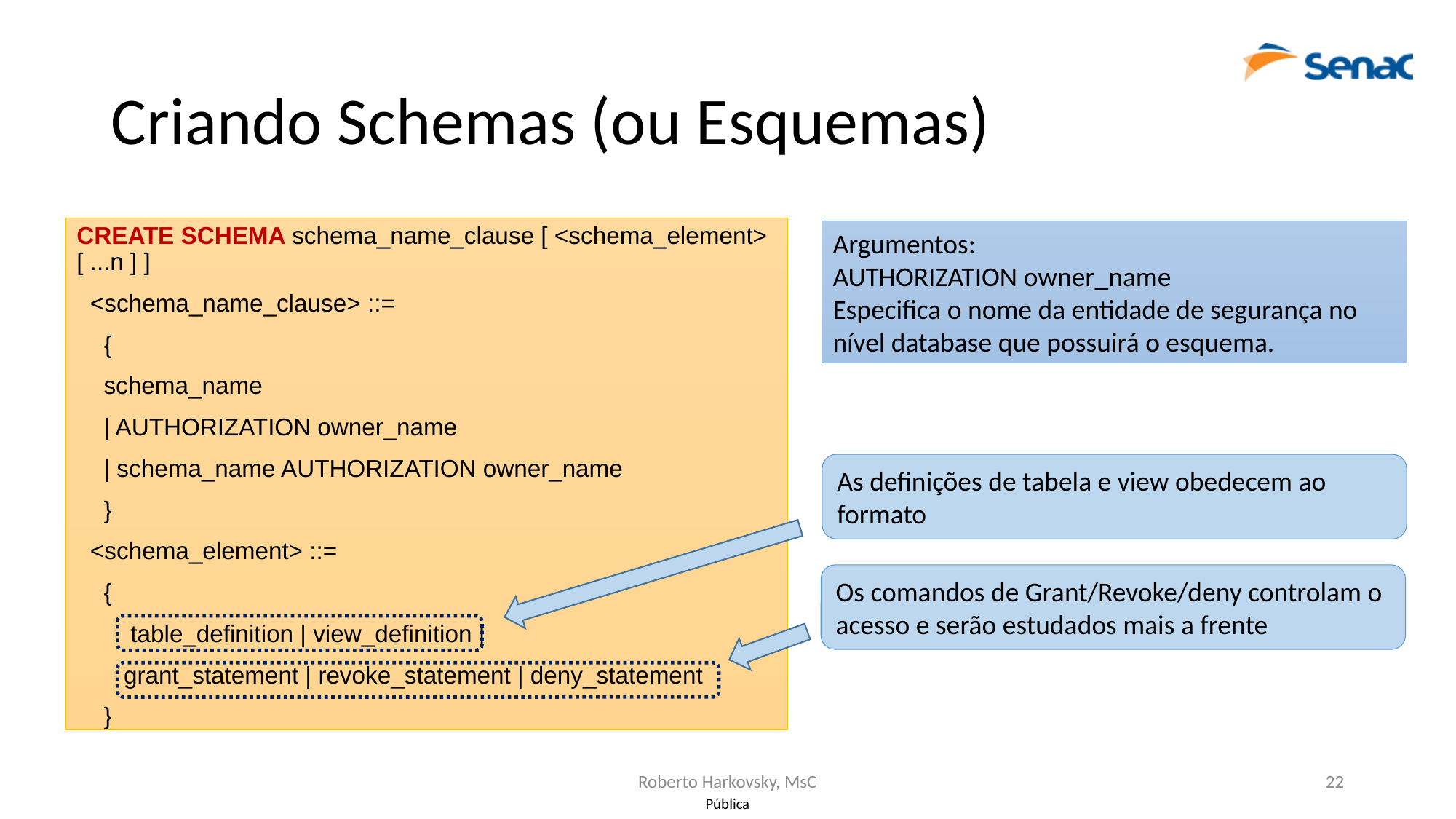

# Criando Schemas (ou Esquemas)
CREATE SCHEMA schema_name_clause [ <schema_element> [ ...n ] ]
  <schema_name_clause> ::=
    {
    schema_name
    | AUTHORIZATION owner_name
    | schema_name AUTHORIZATION owner_name
    }
  <schema_element> ::=
    {
        table_definition | view_definition |
       grant_statement | revoke_statement | deny_statement
    }
Argumentos:
AUTHORIZATION owner_name
Especifica o nome da entidade de segurança no nível database que possuirá o esquema.

As definições de tabela e view obedecem ao formato
Os comandos de Grant/Revoke/deny controlam o acesso e serão estudados mais a frente

Roberto Harkovsky, MsC
22